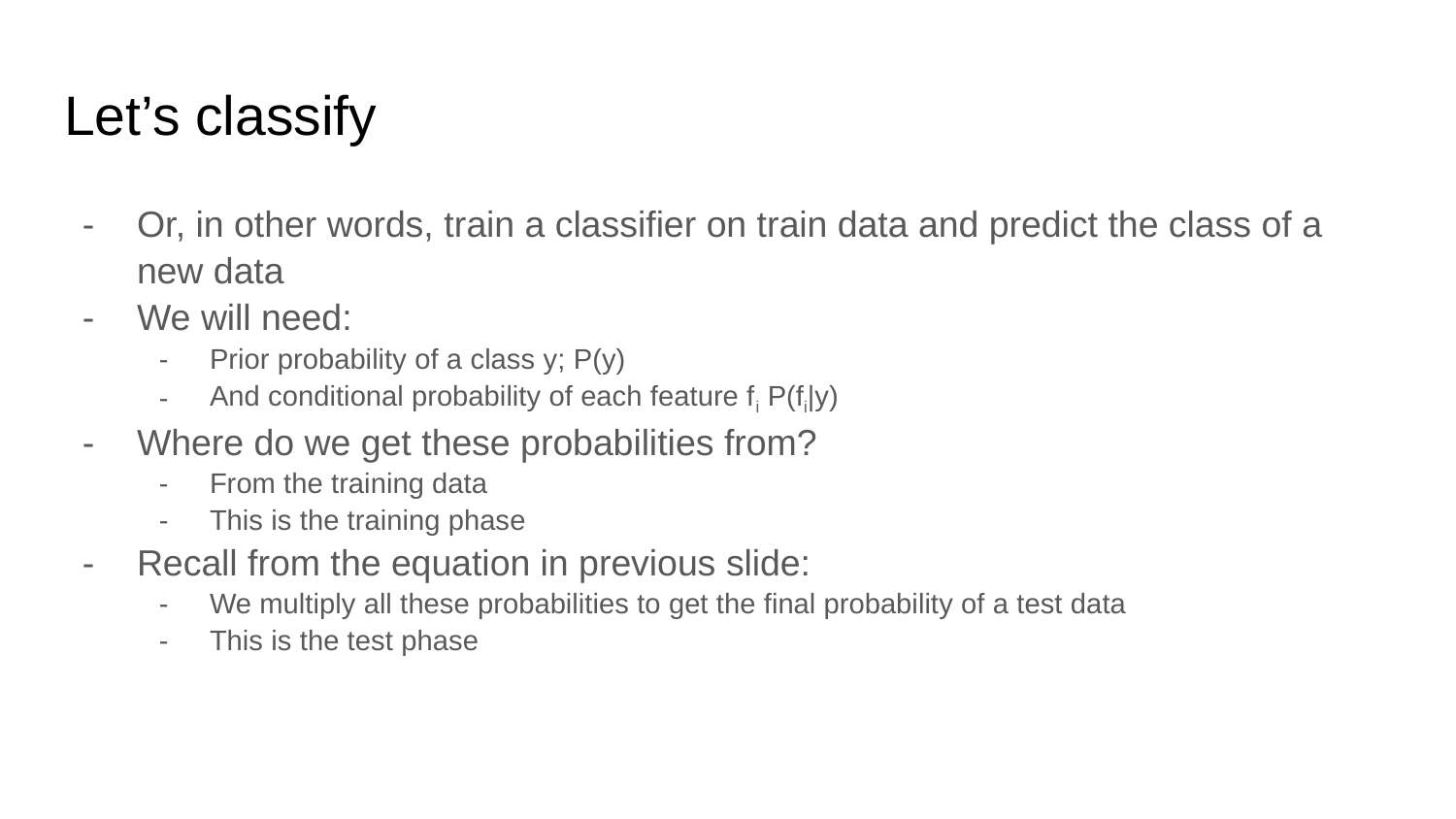

# Let’s classify
Or, in other words, train a classifier on train data and predict the class of a new data
We will need:
Prior probability of a class y; P(y)
And conditional probability of each feature fi P(fi|y)
Where do we get these probabilities from?
From the training data
This is the training phase
Recall from the equation in previous slide:
We multiply all these probabilities to get the final probability of a test data
This is the test phase